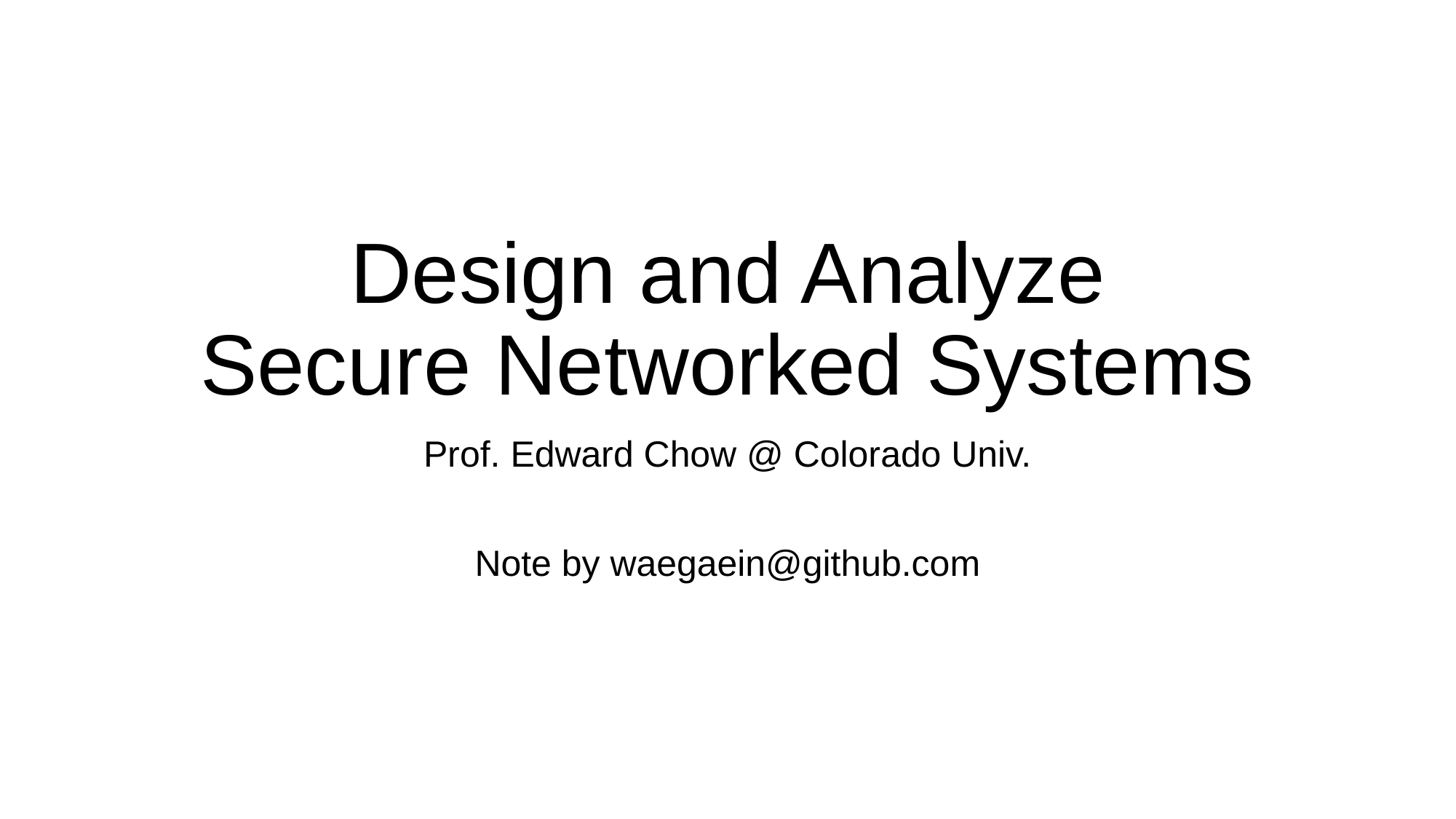

# Design and Analyze Secure Networked Systems
Prof. Edward Chow @ Colorado Univ.

Note by waegaein@github.com